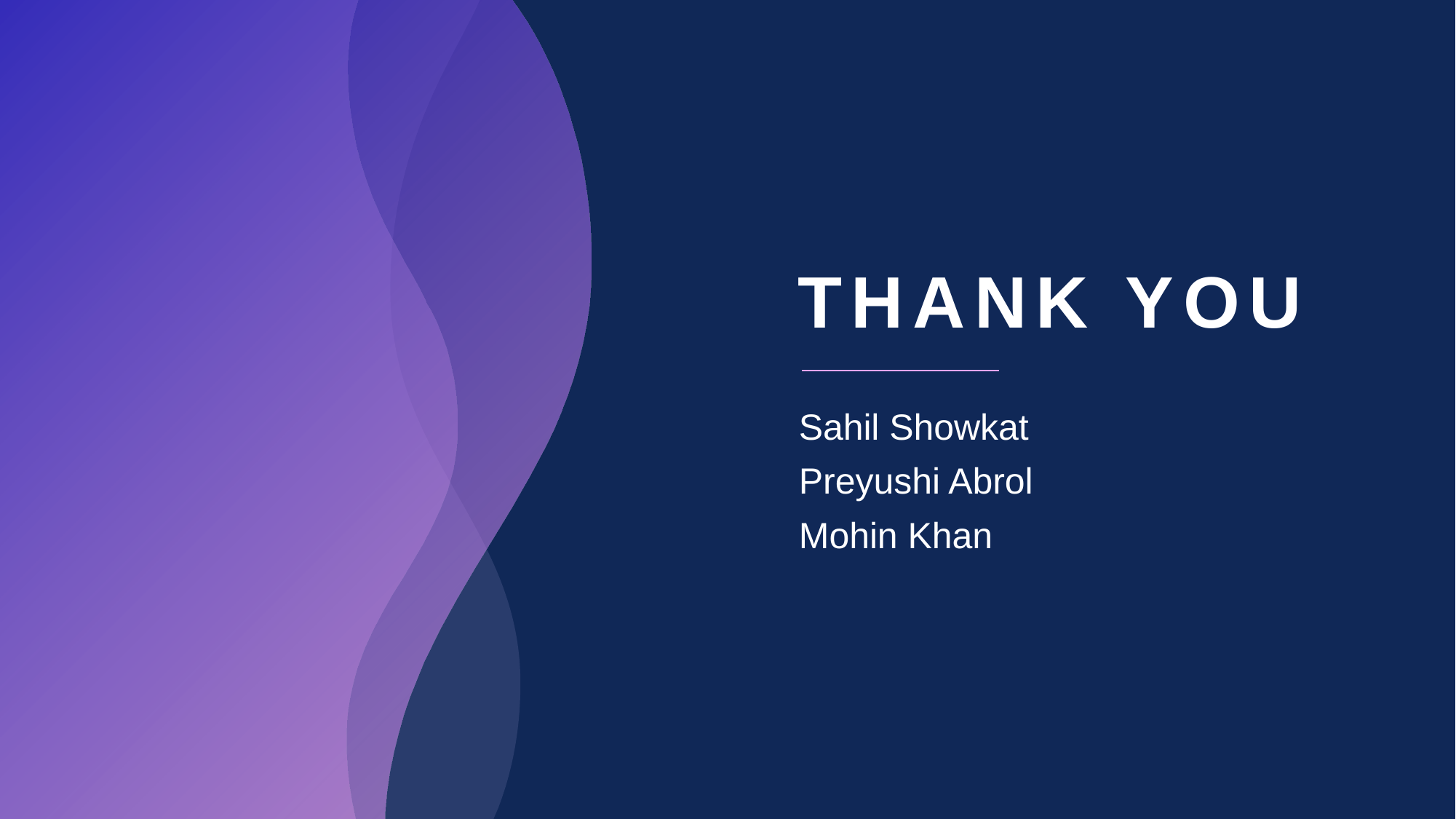

# THANK YOU
Sahil Showkat
Preyushi Abrol
Mohin Khan